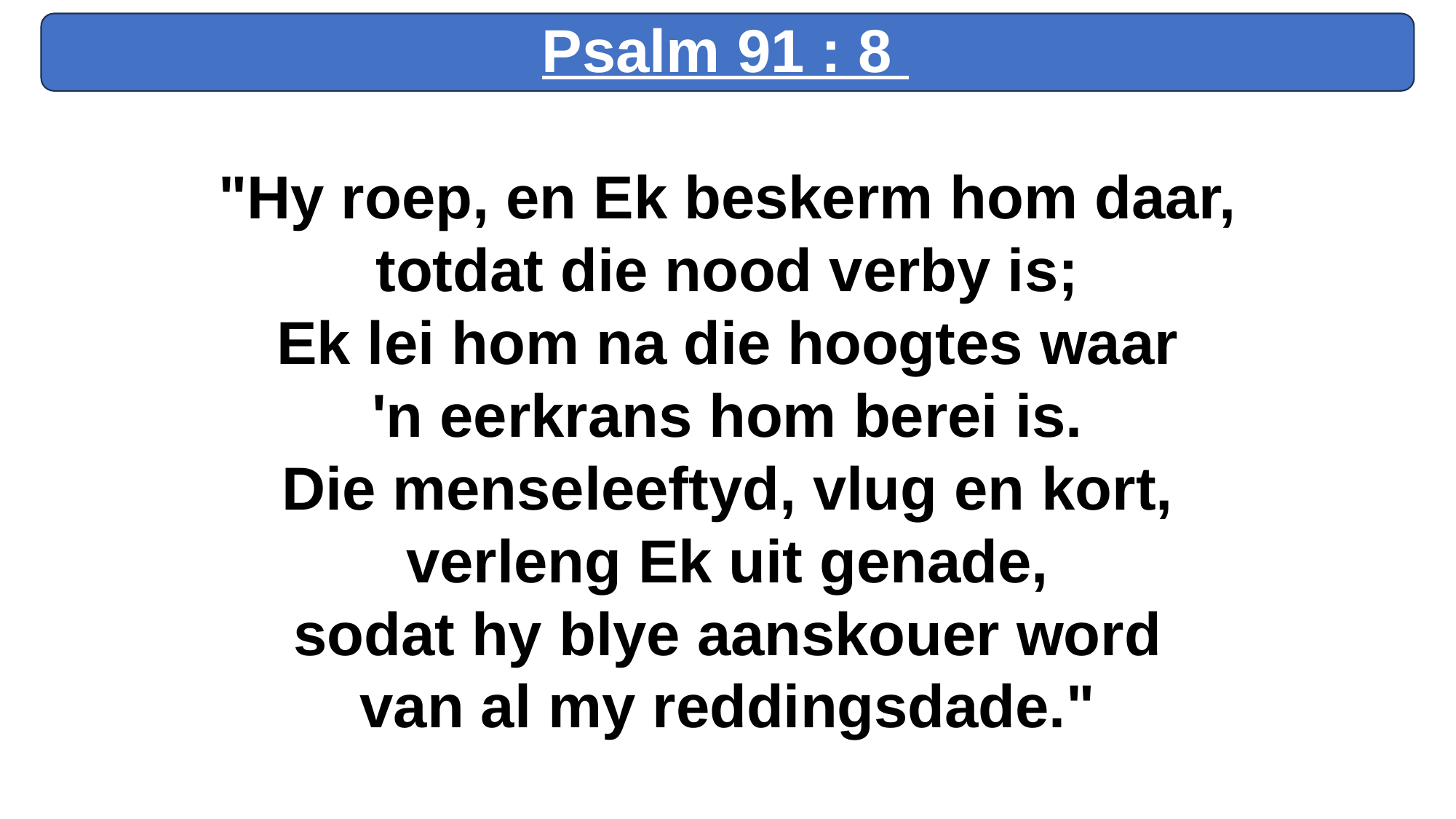

Psalm 91 : 8

"Hy roep, en Ek beskerm hom daar,
totdat die nood verby is;
Ek lei hom na die hoogtes waar
'n eerkrans hom berei is.
Die menseleeftyd, vlug en kort,
verleng Ek uit genade,
sodat hy blye aanskouer word
van al my reddingsdade."